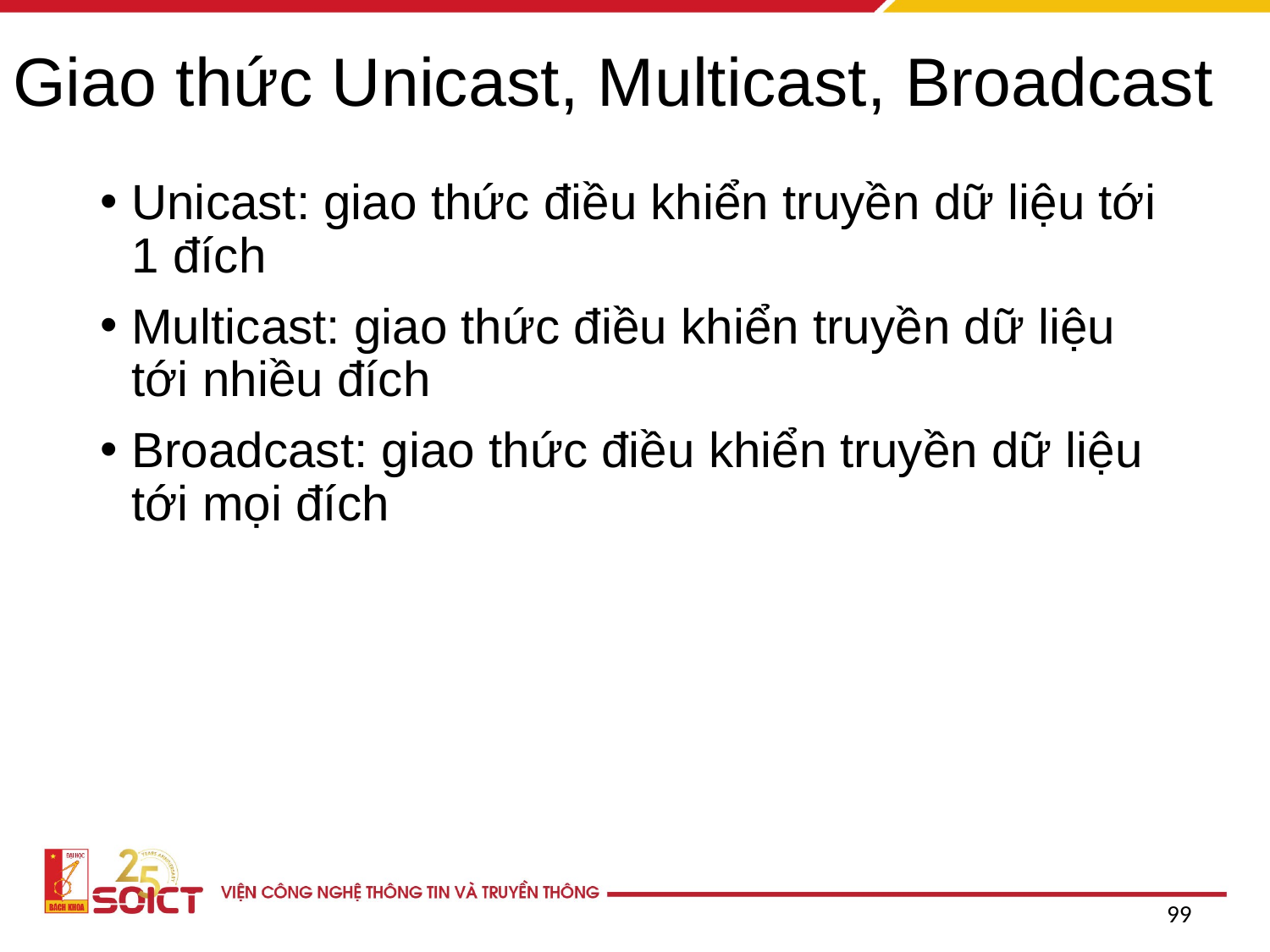

# Giao thức Unicast, Multicast, Broadcast
Unicast: giao thức điều khiển truyền dữ liệu tới 1 đích
Multicast: giao thức điều khiển truyền dữ liệu tới nhiều đích
Broadcast: giao thức điều khiển truyền dữ liệu tới mọi đích

99